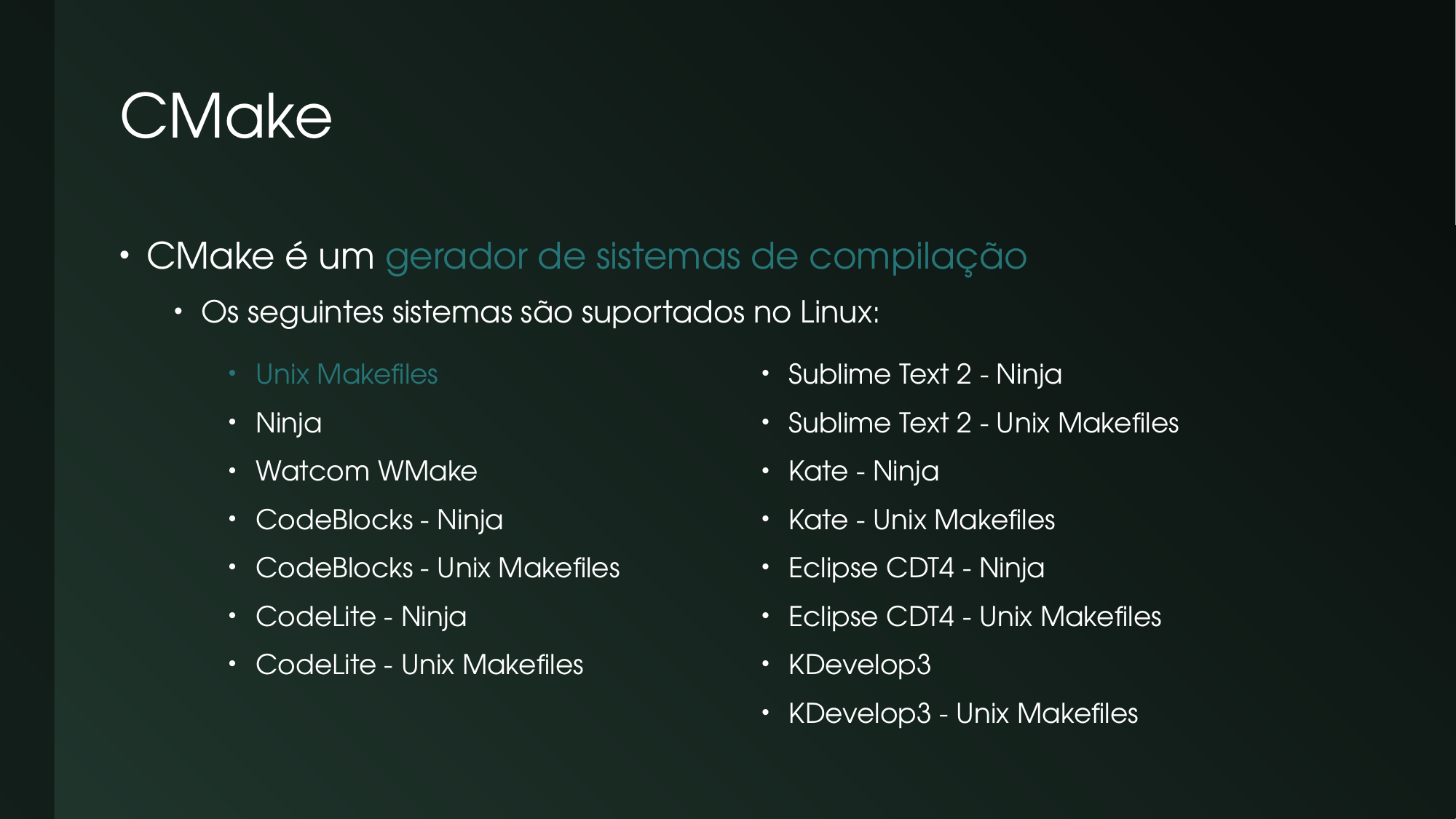

# CMake
CMake é um gerador de sistemas de compilação
Os seguintes sistemas são suportados no Linux:

Unix Makefiles
Ninja
Watcom WMake
CodeBlocks - Ninja
CodeBlocks - Unix Makefiles
CodeLite - Ninja
CodeLite - Unix Makefiles

Sublime Text 2 - Ninja
Sublime Text 2 - Unix Makefiles
Kate - Ninja
Kate - Unix Makefiles
Eclipse CDT4 - Ninja
Eclipse CDT4 - Unix Makefiles
KDevelop3
KDevelop3 - Unix Makefiles